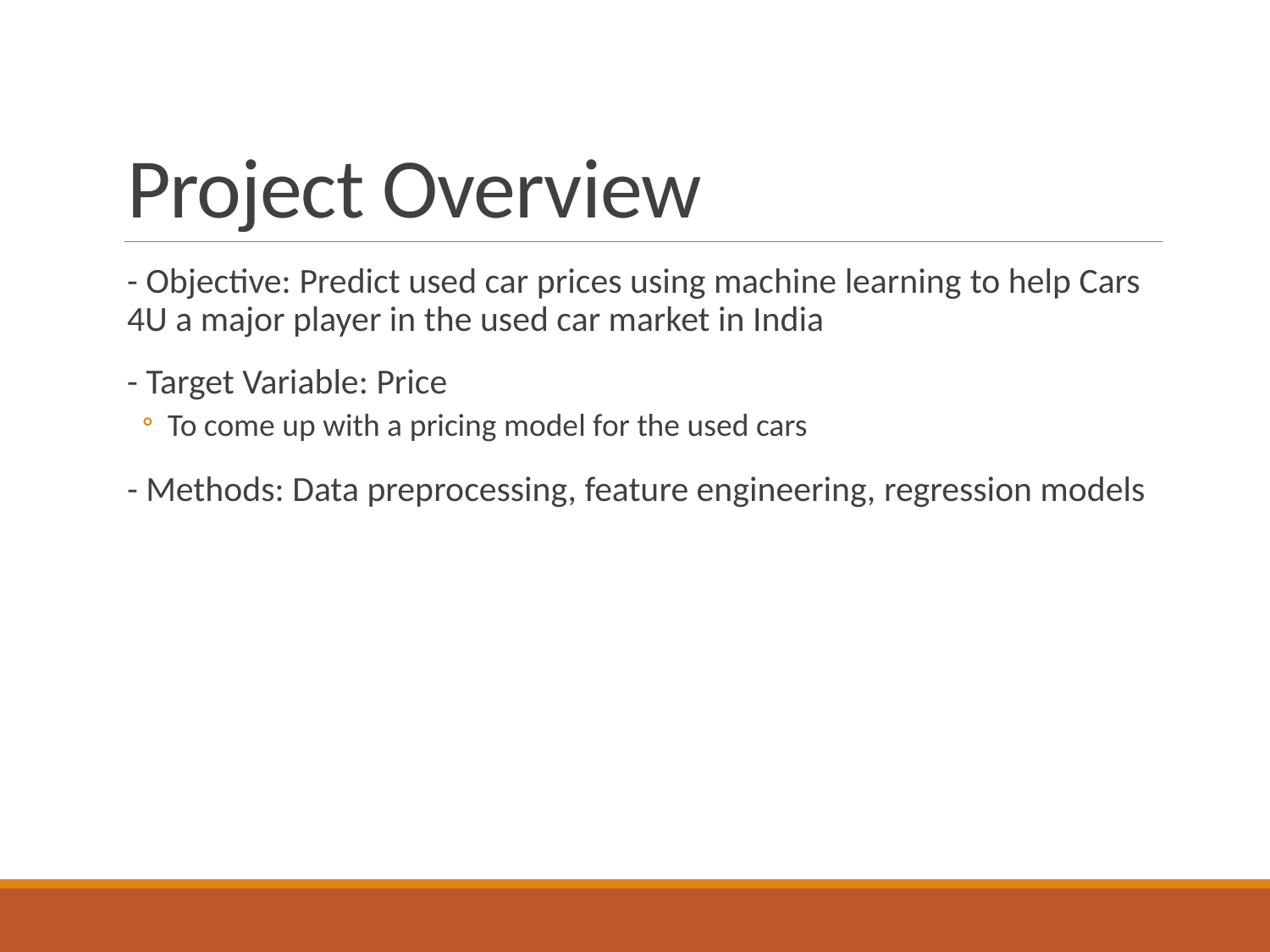

# Project Overview
- Objective: Predict used car prices using machine learning to help Cars 4U a major player in the used car market in India
- Target Variable: Price
To come up with a pricing model for the used cars
- Methods: Data preprocessing, feature engineering, regression models